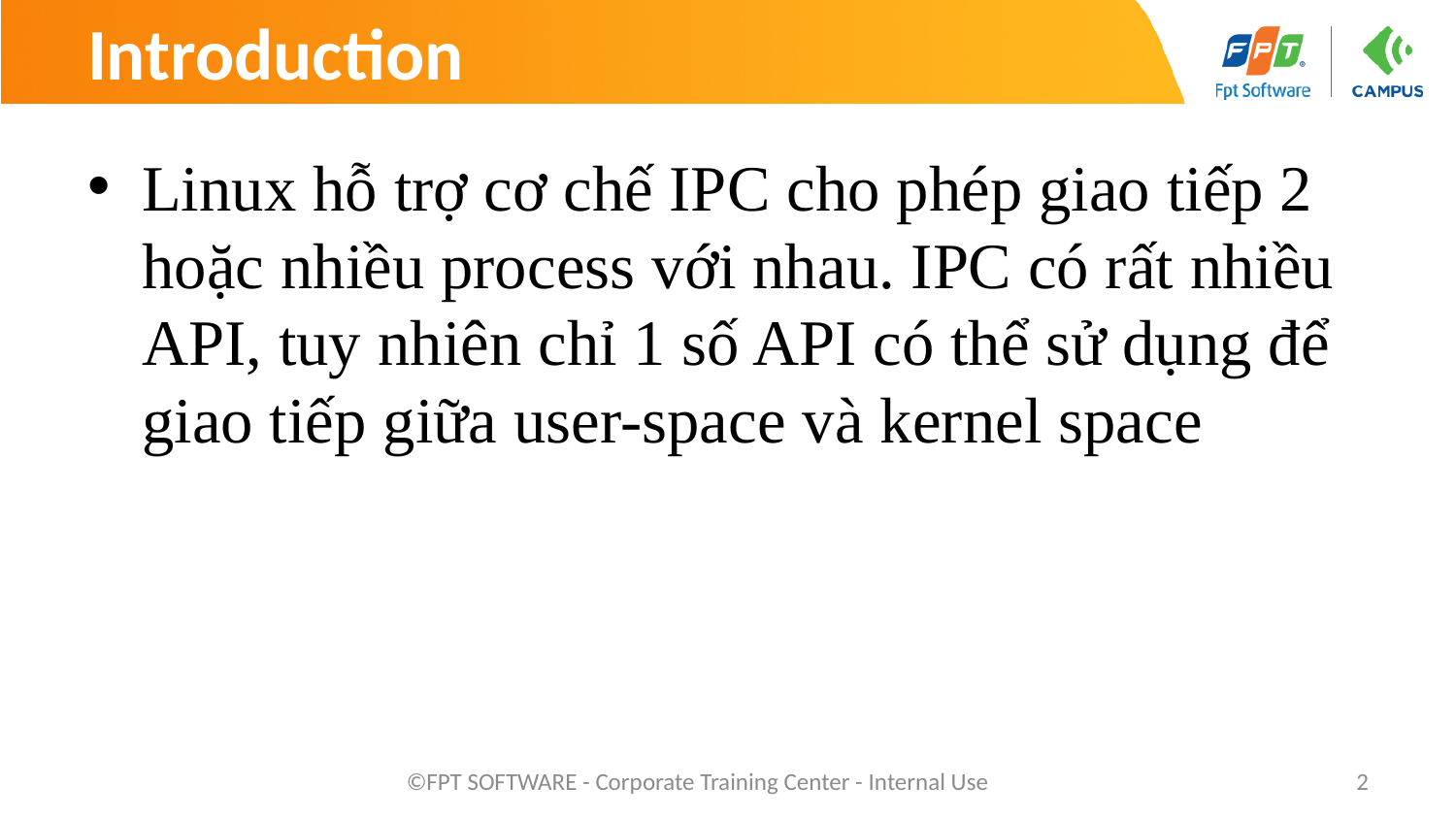

# Introduction
Linux hỗ trợ cơ chế IPC cho phép giao tiếp 2 hoặc nhiều process với nhau. IPC có rất nhiều API, tuy nhiên chỉ 1 số API có thể sử dụng để giao tiếp giữa user-space và kernel space
©FPT SOFTWARE - Corporate Training Center - Internal Use
2